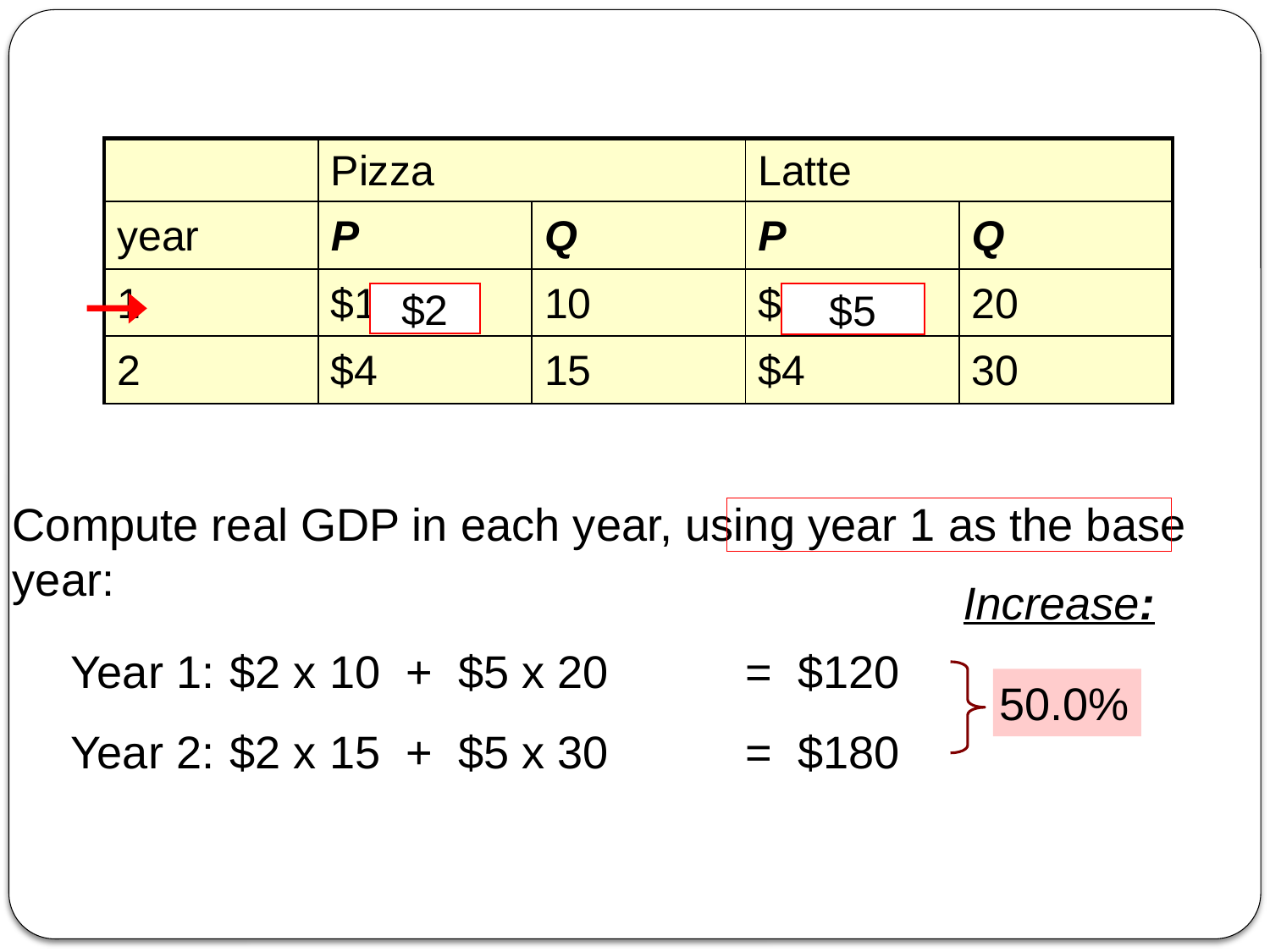

|  | Pizza |  | Latte |  |
| --- | --- | --- | --- | --- |
| year | P | Q | P | Q |
| 1 | $10 | 10 | $2.00 | 20 |
| 2 | $4 | 15 | $4 | 30 |
$2
$5

Compute real GDP in each year, using year 1 as the base year:

Increase:
Year 1:	$2 x 10  +  $5 x 20  	=  $120
Year 2:	$2 x 15  +  $5 x 30 	=  $180

50.0%